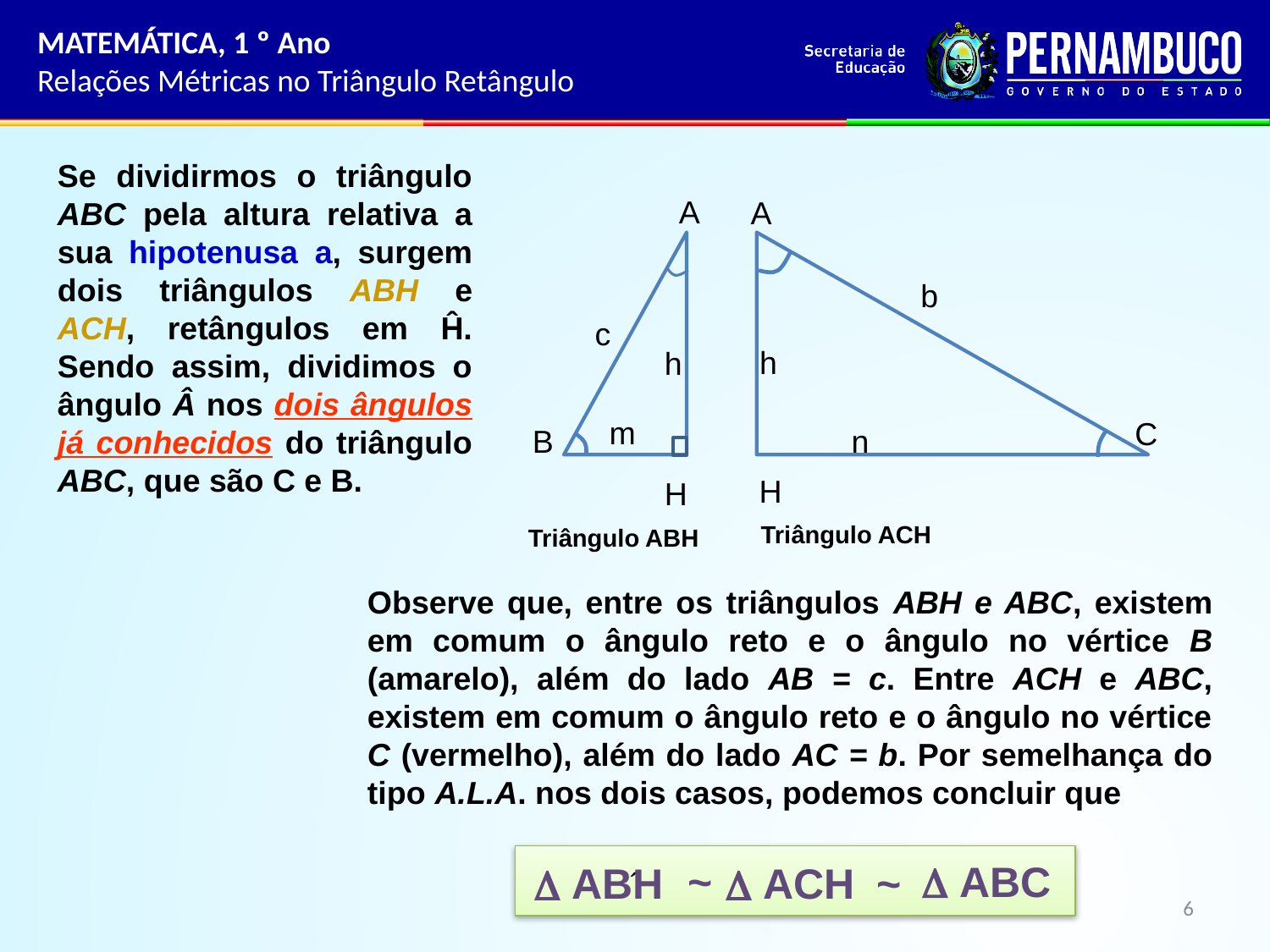

MATEMÁTICA, 1 º Ano
Relações Métricas no Triângulo Retângulo
Se dividirmos o triângulo ABC pela altura relativa a sua hipotenusa a, surgem dois triângulos ABH e ACH, retângulos em Ĥ. Sendo assim, dividimos o ângulo Â nos dois ângulos já conhecidos do triângulo ABC, que são C e B.
A
A

b
c
h
h
m
C
B
n

H
H
Triângulo ACH
Triângulo ABH
Observe que, entre os triângulos ABH e ABC, existem em comum o ângulo reto e o ângulo no vértice B (amarelo), além do lado AB = c. Entre ACH e ABC, existem em comum o ângulo reto e o ângulo no vértice C (vermelho), além do lado AC = b. Por semelhança do tipo A.L.A. nos dois casos, podemos concluir que

~
Δ ABC
Δ ABH
Δ ACH
~
ˆ
6